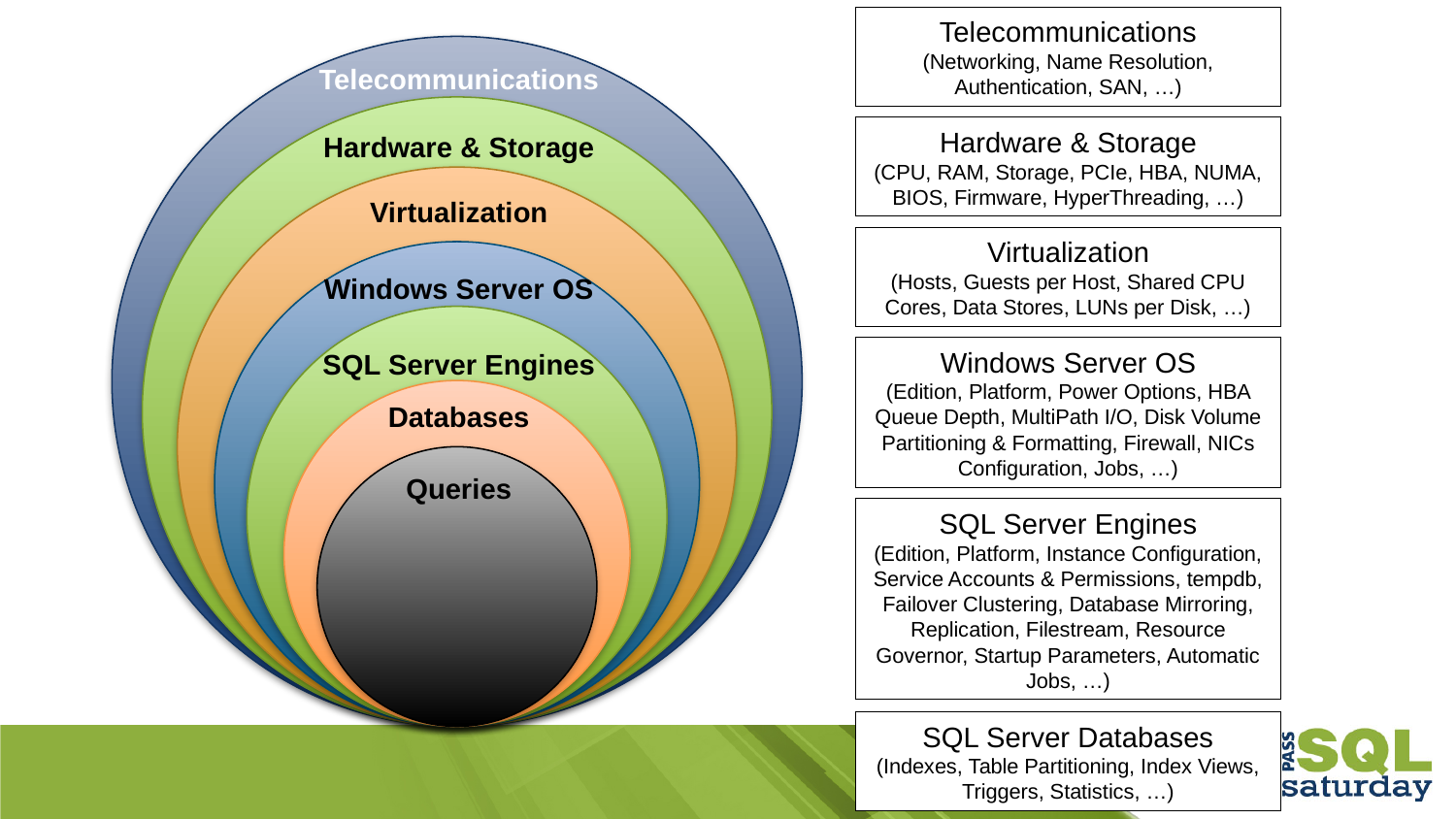

Telecommunications
(Networking, Name Resolution, Authentication, SAN, …)

Telecommunications

Hardware & Storage
(CPU, RAM, Storage, PCIe, HBA, NUMA, BIOS, Firmware, HyperThreading, …)
Hardware & Storage

Virtualization
Virtualization
(Hosts, Guests per Host, Shared CPU Cores, Data Stores, LUNs per Disk, …)

Windows Server OS

Windows Server OS
(Edition, Platform, Power Options, HBA Queue Depth, MultiPath I/O, Disk Volume Partitioning & Formatting, Firewall, NICs Configuration, Jobs, …)
SQL Server Engines

Databases

Queries
SQL Server Engines
(Edition, Platform, Instance Configuration, Service Accounts & Permissions, tempdb, Failover Clustering, Database Mirroring, Replication, Filestream, Resource Governor, Startup Parameters, Automatic Jobs, …)
SQL Server Databases
(Indexes, Table Partitioning, Index Views, Triggers, Statistics, …)